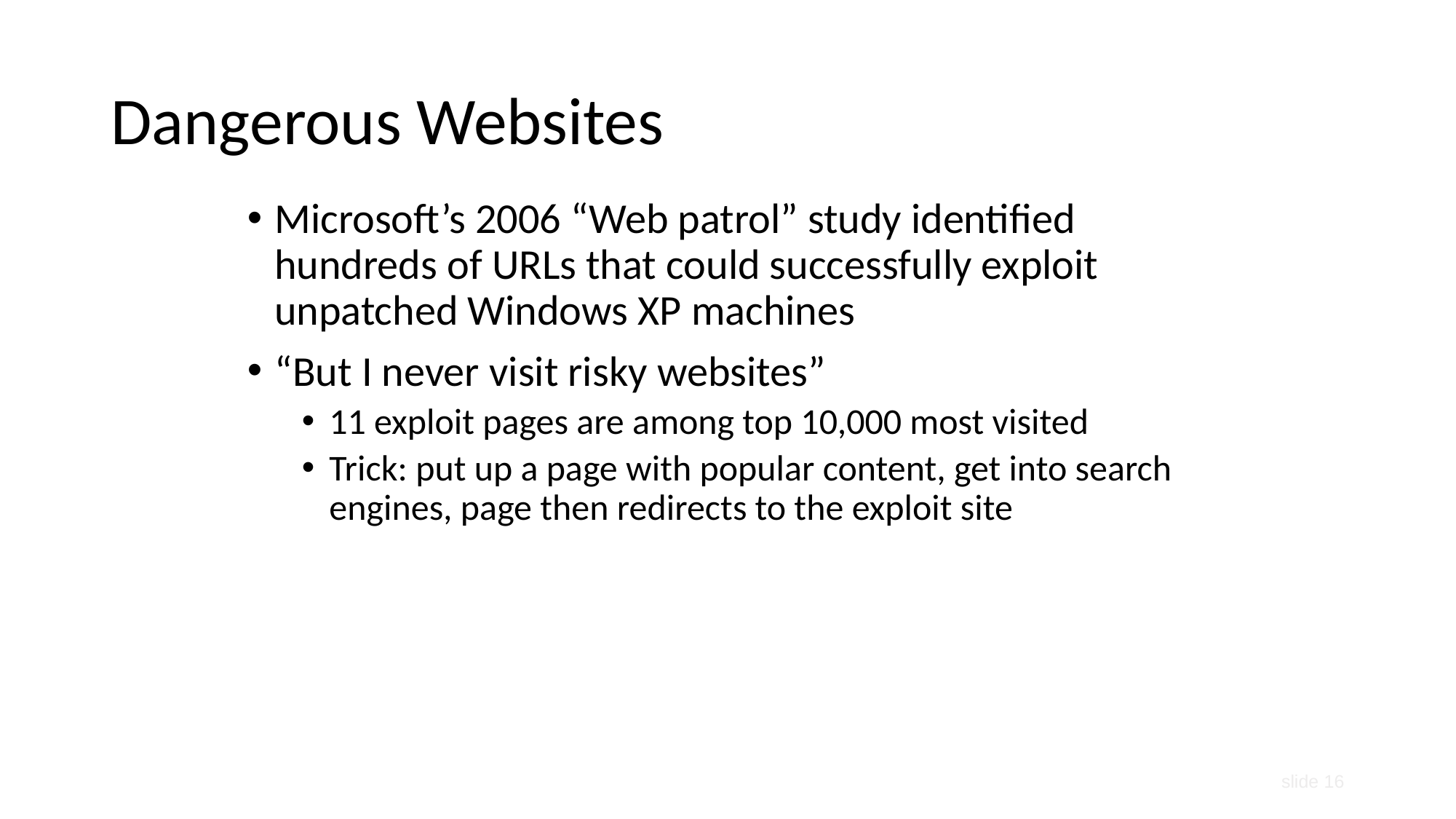

# Dangerous Websites
Microsoft’s 2006 “Web patrol” study identified hundreds of URLs that could successfully exploit unpatched Windows XP machines
“But I never visit risky websites”
11 exploit pages are among top 10,000 most visited
Trick: put up a page with popular content, get into search engines, page then redirects to the exploit site
slide 16